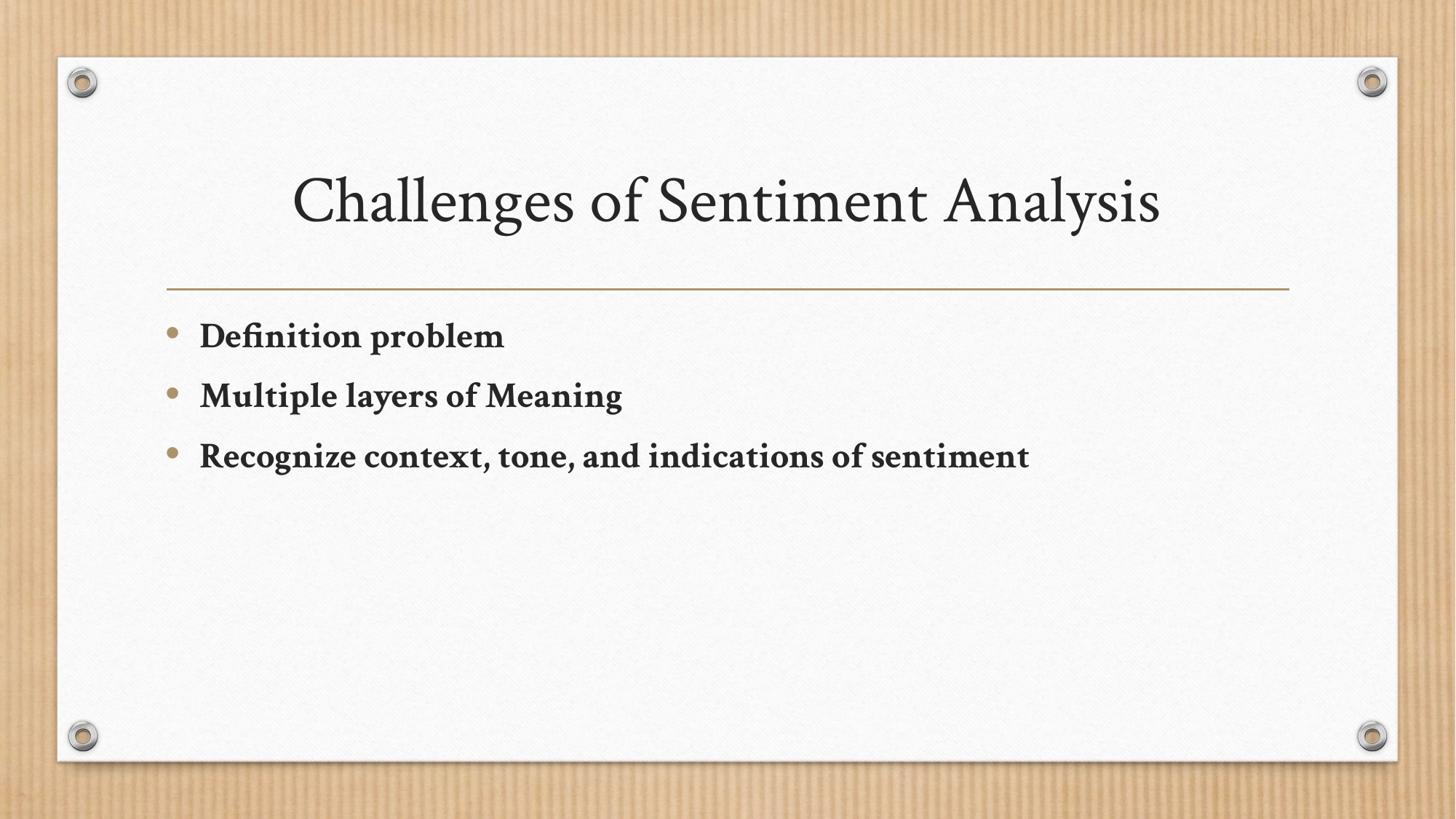

# Challenges of Sentiment Analysis
Definition problem
Multiple layers of Meaning
Recognize context, tone, and indications of sentiment